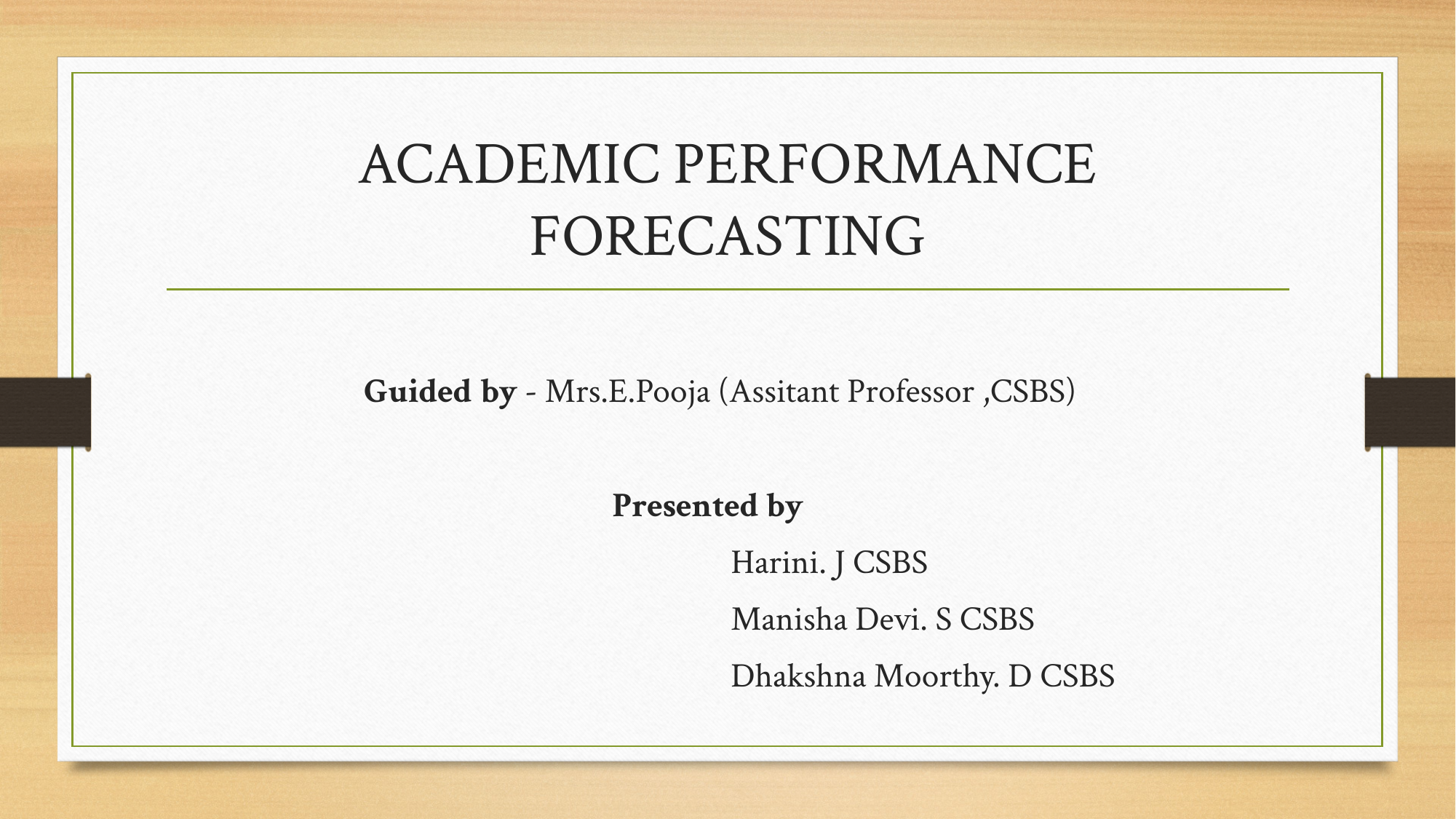

# ACADEMIC PERFORMANCE FORECASTING

                            Guided by - Mrs.E.Pooja (Assitant Professor ,CSBS)

                                                               Presented by
                                                                          Harini. J CSBS
                                                                          Manisha Devi. S CSBS
                                                                          Dhakshna Moorthy. D CSBS